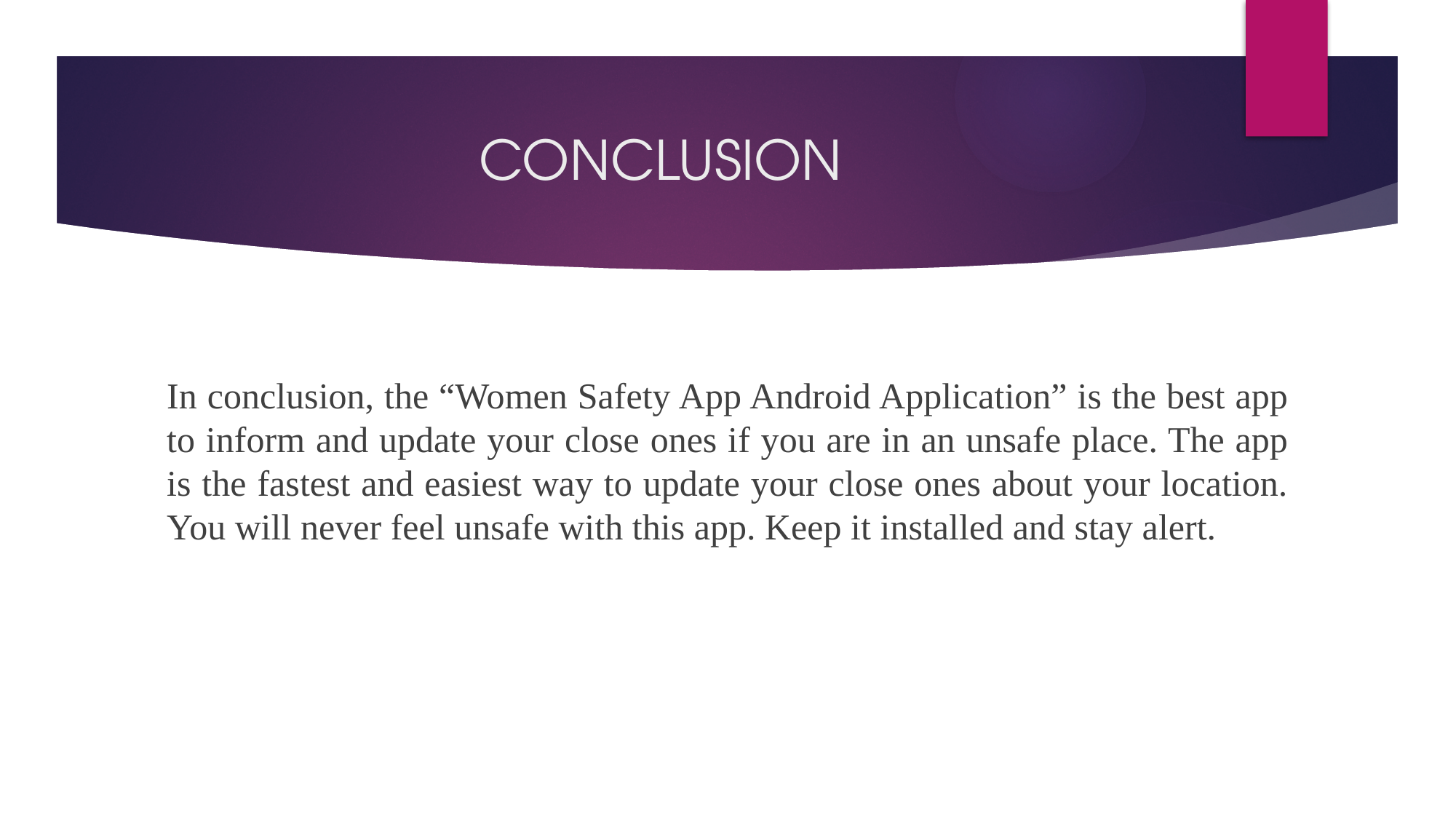

# CONCLUSION
In conclusion, the “Women Safety App Android Application” is the best app to inform and update your close ones if you are in an unsafe place. The app is the fastest and easiest way to update your close ones about your location. You will never feel unsafe with this app. Keep it installed and stay alert.